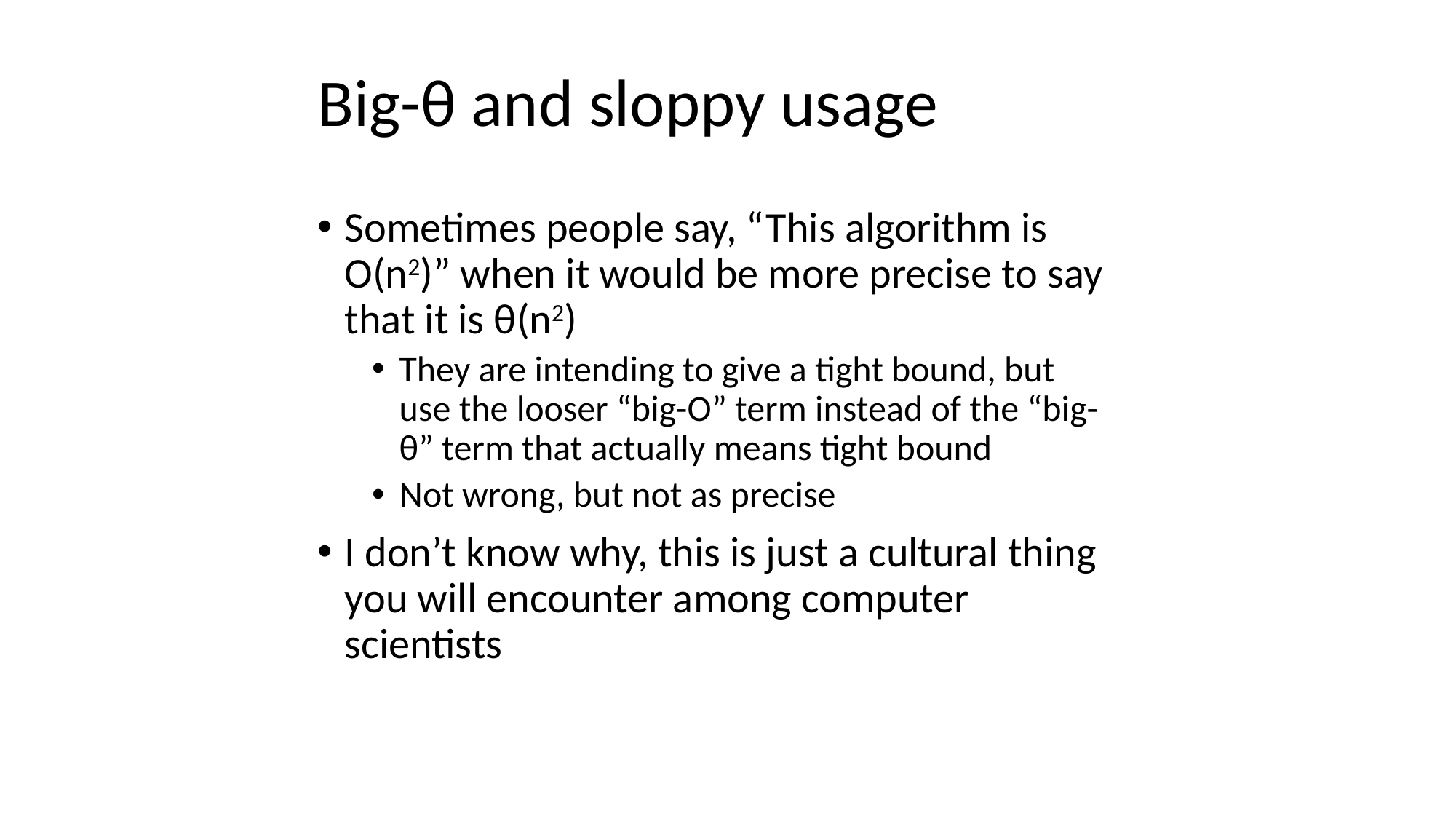

# Big-θ and sloppy usage
Sometimes people say, “This algorithm is O(n2)” when it would be more precise to say that it is θ(n2)
They are intending to give a tight bound, but use the looser “big-O” term instead of the “big-θ” term that actually means tight bound
Not wrong, but not as precise
I don’t know why, this is just a cultural thing you will encounter among computer scientists